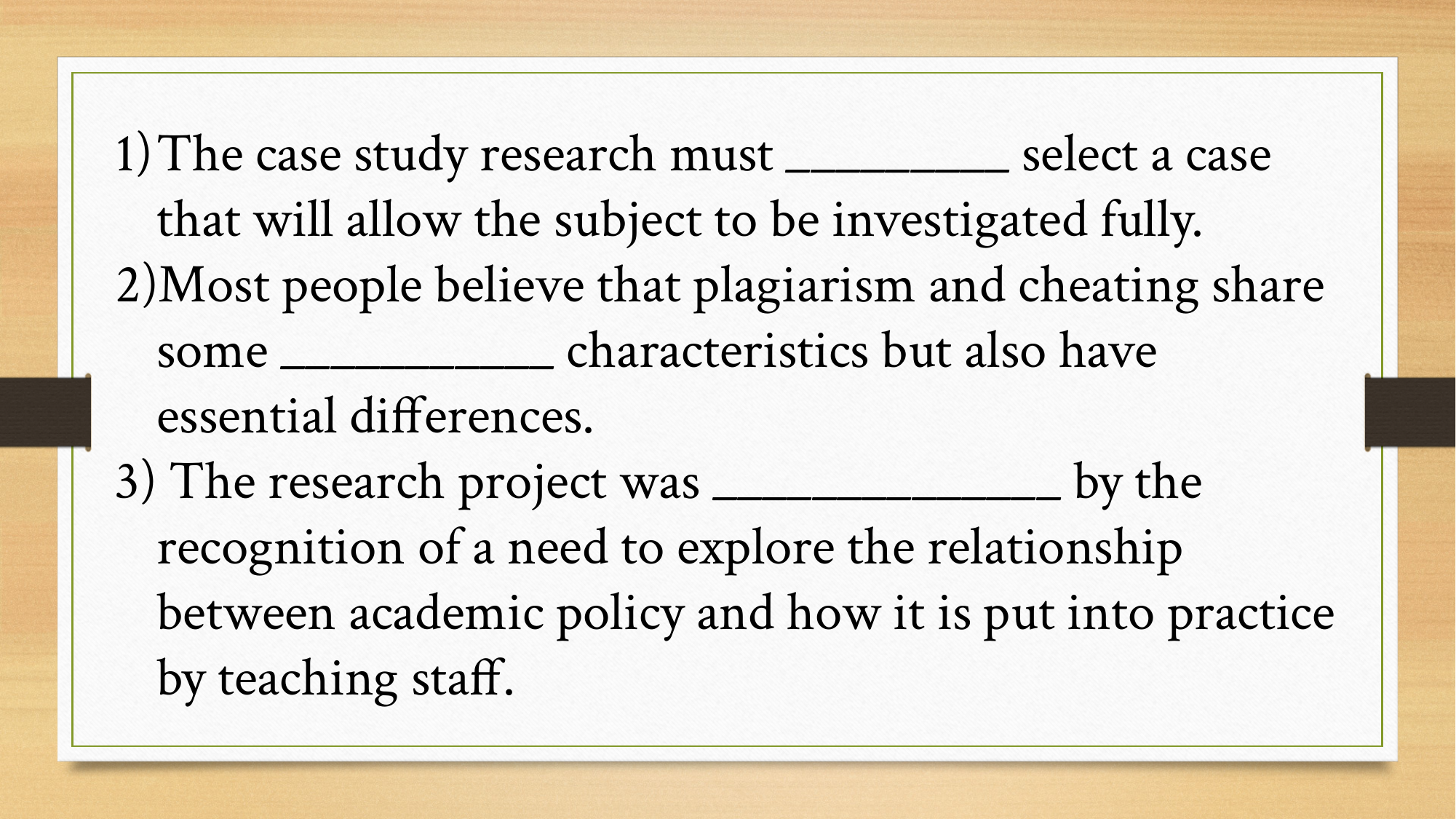

The case study research must _________ select a case that will allow the subject to be investigated fully.
Most people believe that plagiarism and cheating share some ___________ characteristics but also have essential differences.
 The research project was ______________ by the recognition of a need to explore the relationship between academic policy and how it is put into practice by teaching staff.